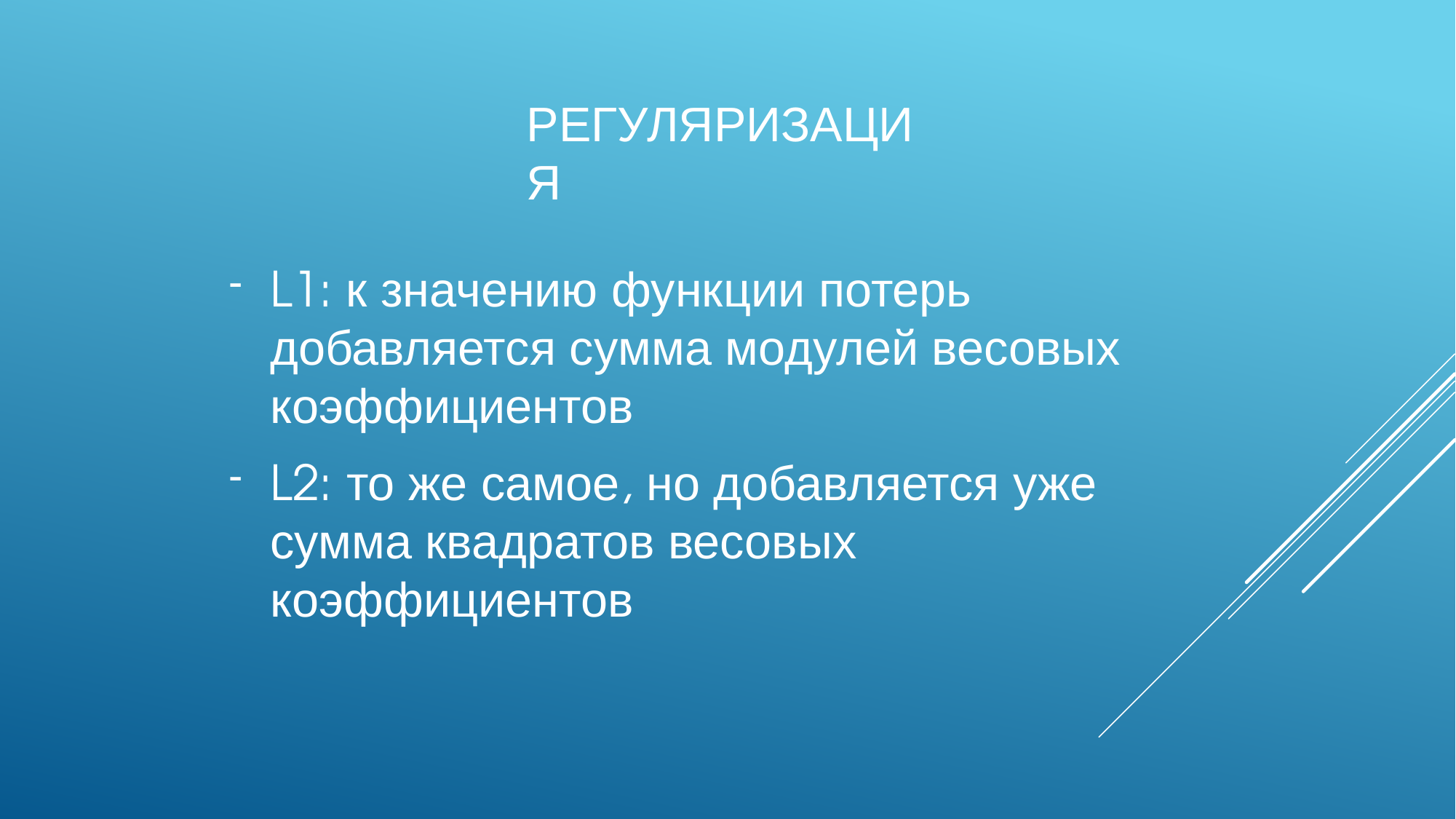

# Регуляризация
L1: к значению функции потерь добавляется сумма модулей весовых коэффициентов
L2: то же самое, но добавляется уже сумма квадратов весовых коэффициентов